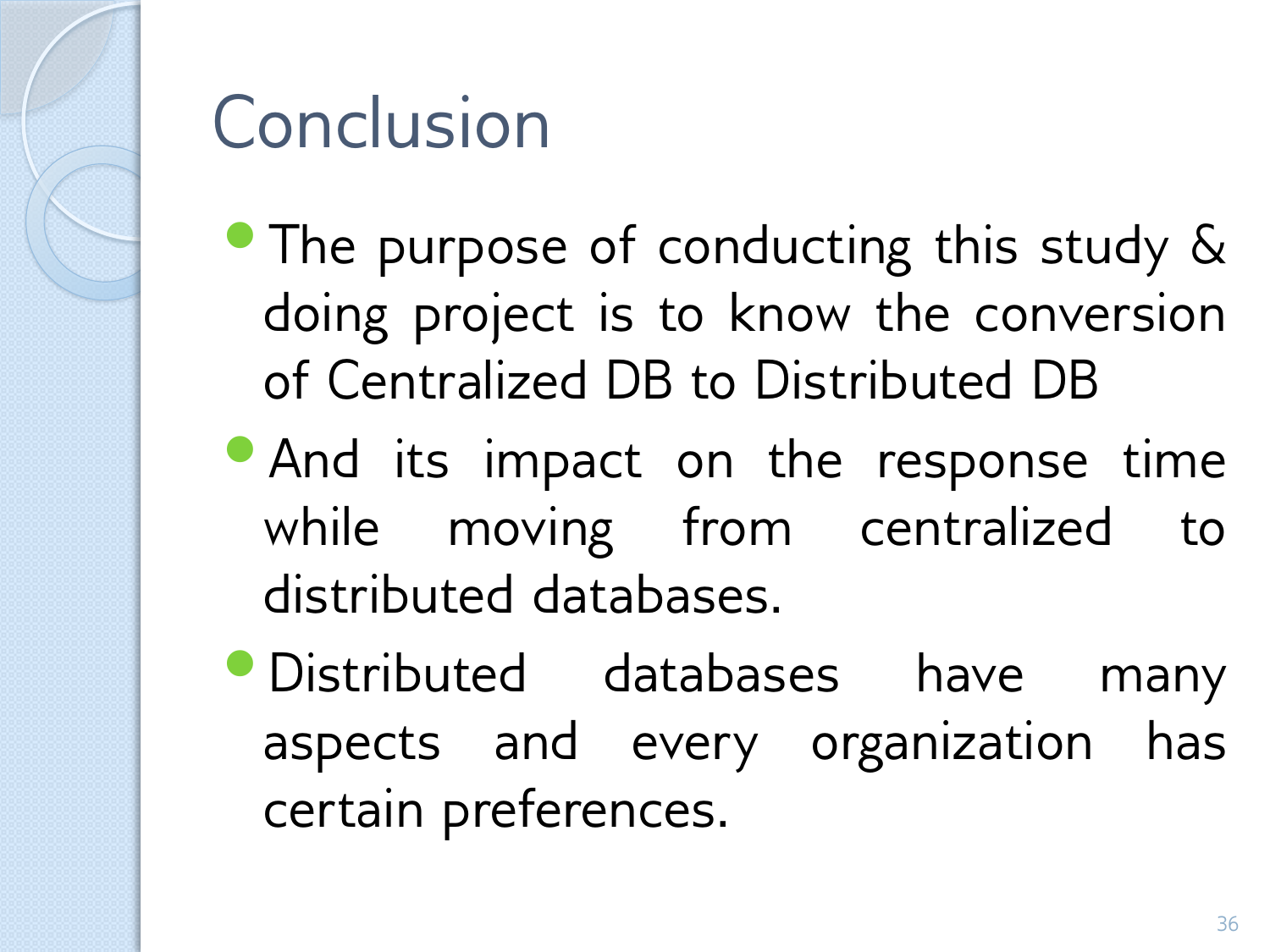

# Conclusion
The purpose of conducting this study & doing project is to know the conversion of Centralized DB to Distributed DB
And its impact on the response time while moving from centralized to distributed databases.
Distributed databases have many aspects and every organization has certain preferences.
36